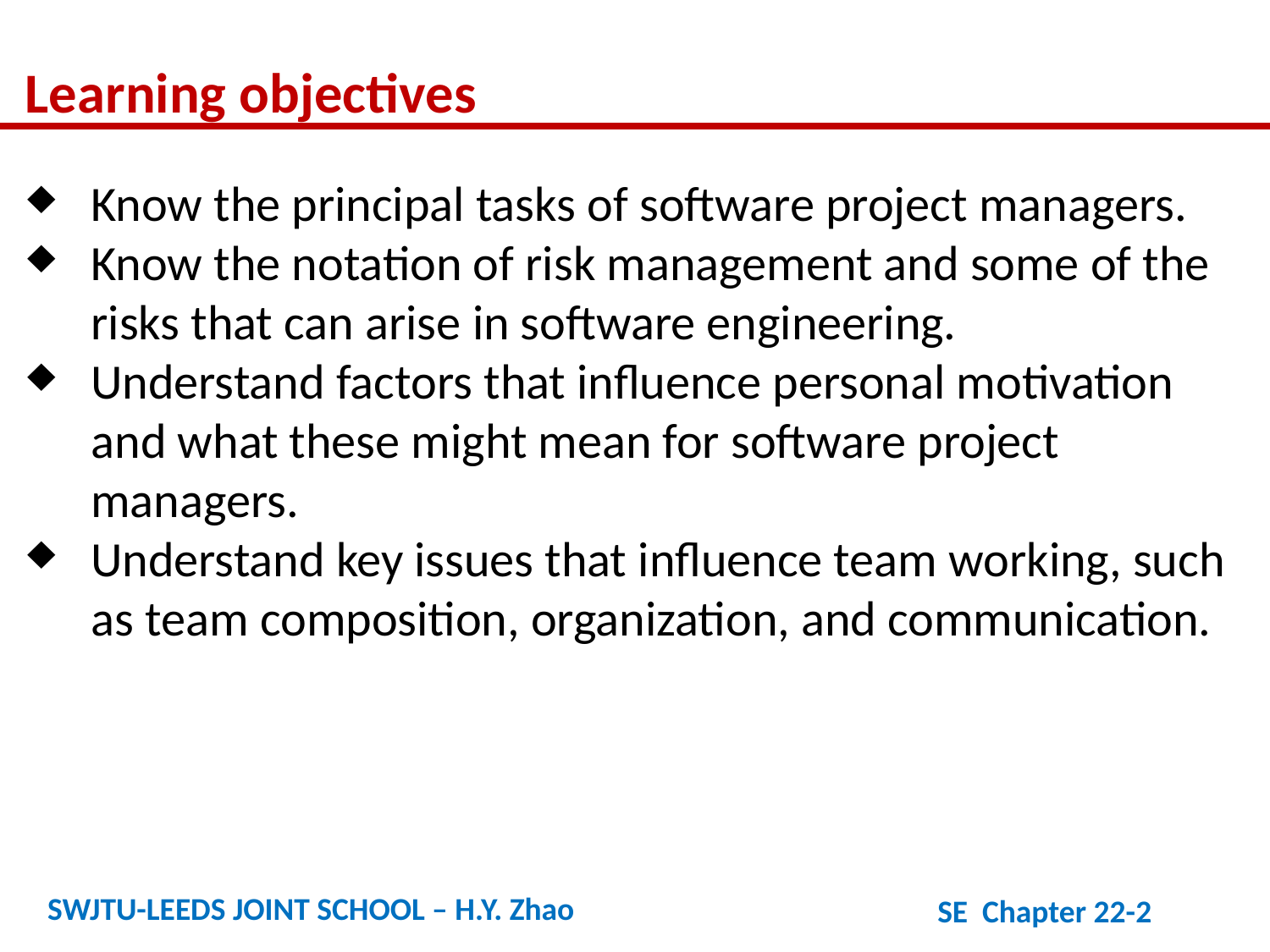

Learning objectives
Know the principal tasks of software project managers.
Know the notation of risk management and some of the risks that can arise in software engineering.
Understand factors that influence personal motivation and what these might mean for software project managers.
Understand key issues that influence team working, such as team composition, organization, and communication.
SWJTU-LEEDS JOINT SCHOOL – H.Y. Zhao
SE  Chapter 22-2